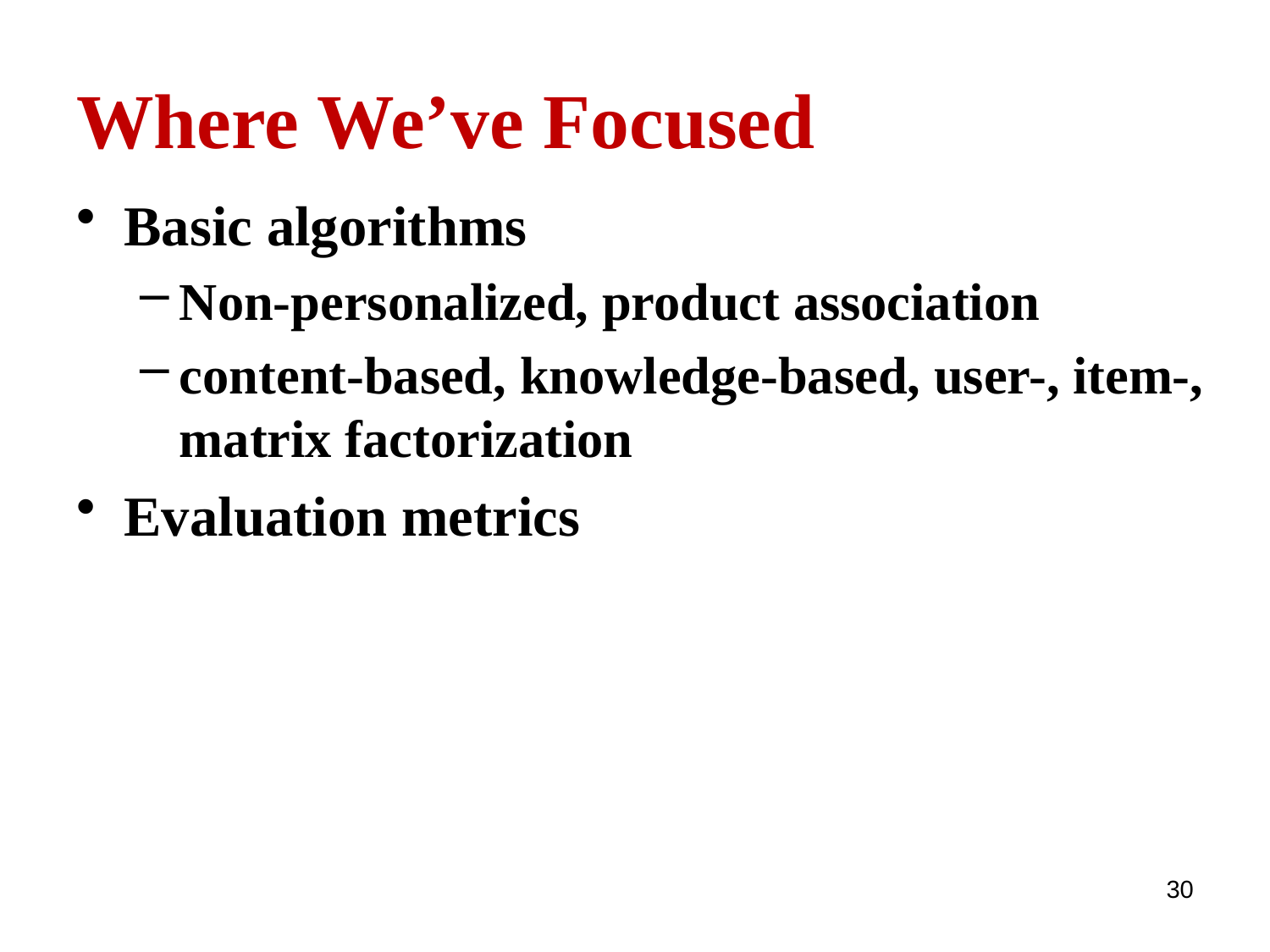

# Where We’ve Focused
Basic algorithms
Non-personalized, product association
content-based, knowledge-based, user-, item-, matrix factorization
Evaluation metrics
30